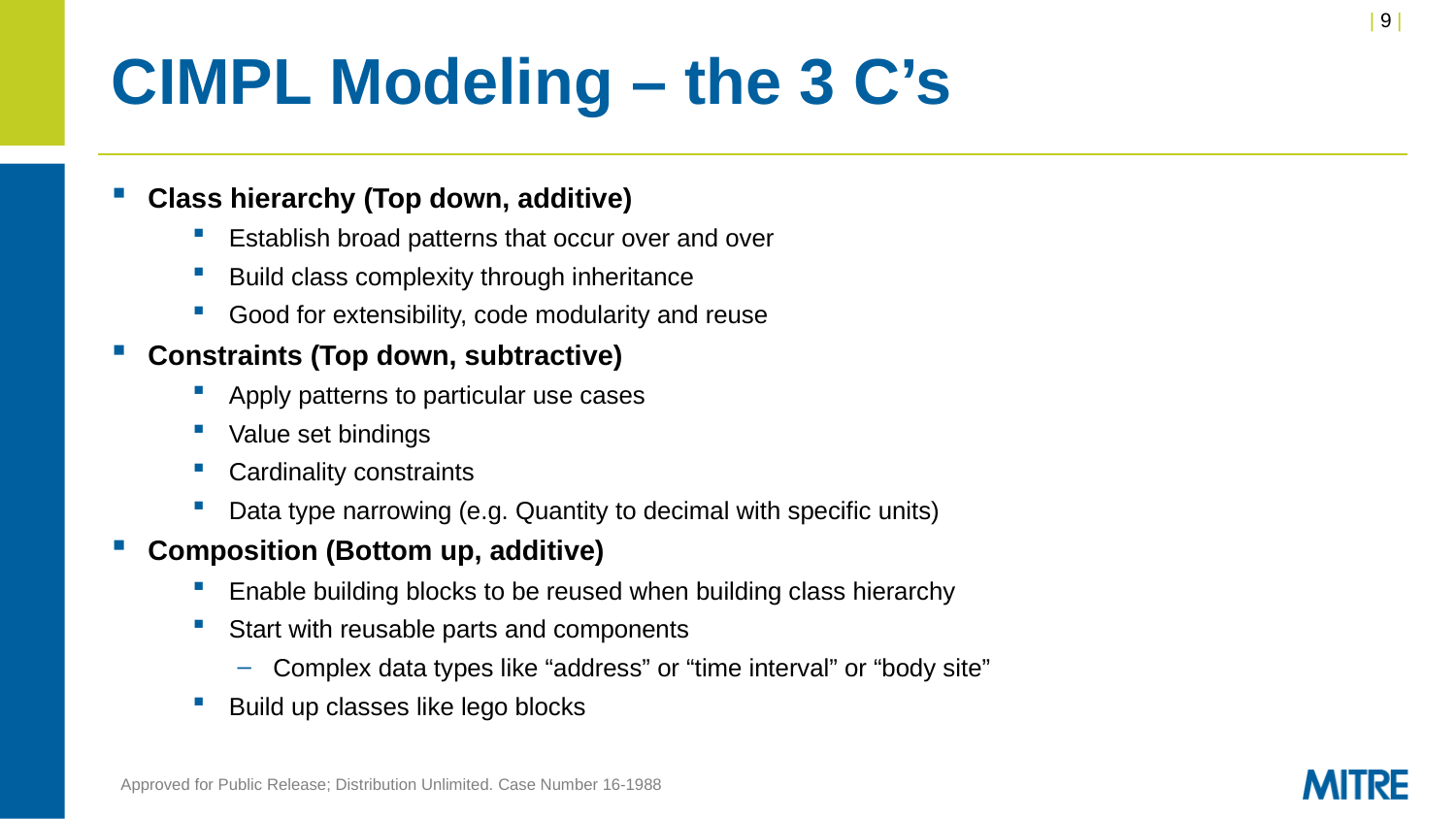

# CIMPL Modeling – the 3 C’s
Class hierarchy (Top down, additive)
Establish broad patterns that occur over and over
Build class complexity through inheritance
Good for extensibility, code modularity and reuse
Constraints (Top down, subtractive)
Apply patterns to particular use cases
Value set bindings
Cardinality constraints
Data type narrowing (e.g. Quantity to decimal with specific units)
Composition (Bottom up, additive)
Enable building blocks to be reused when building class hierarchy
Start with reusable parts and components
Complex data types like “address” or “time interval” or “body site”
Build up classes like lego blocks

Approved for Public Release; Distribution Unlimited. Case Number 16-1988